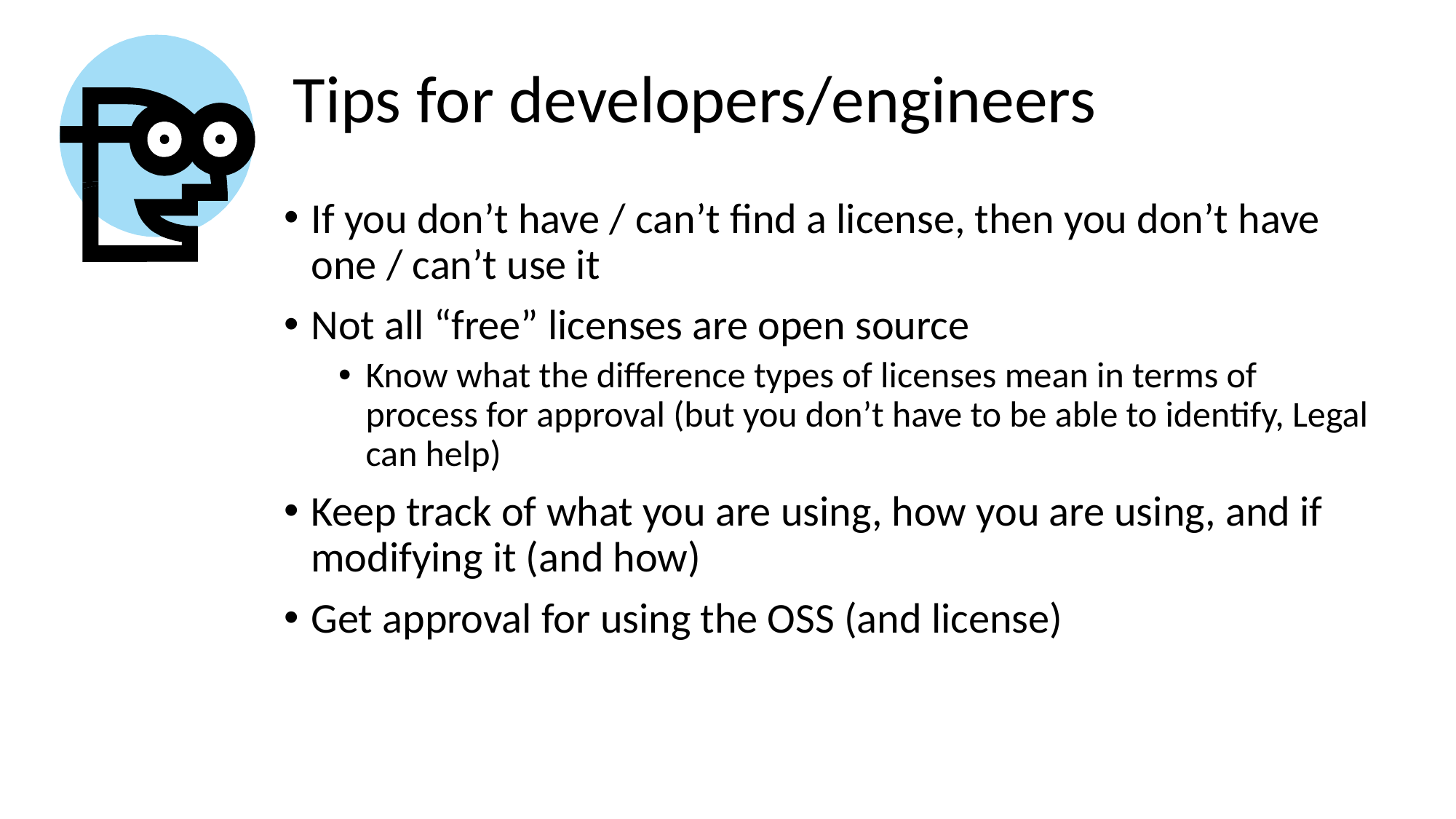

# Tips for developers/engineers
If you don’t have / can’t find a license, then you don’t have one / can’t use it
Not all “free” licenses are open source
Know what the difference types of licenses mean in terms of process for approval (but you don’t have to be able to identify, Legal can help)
Keep track of what you are using, how you are using, and if modifying it (and how)
Get approval for using the OSS (and license)